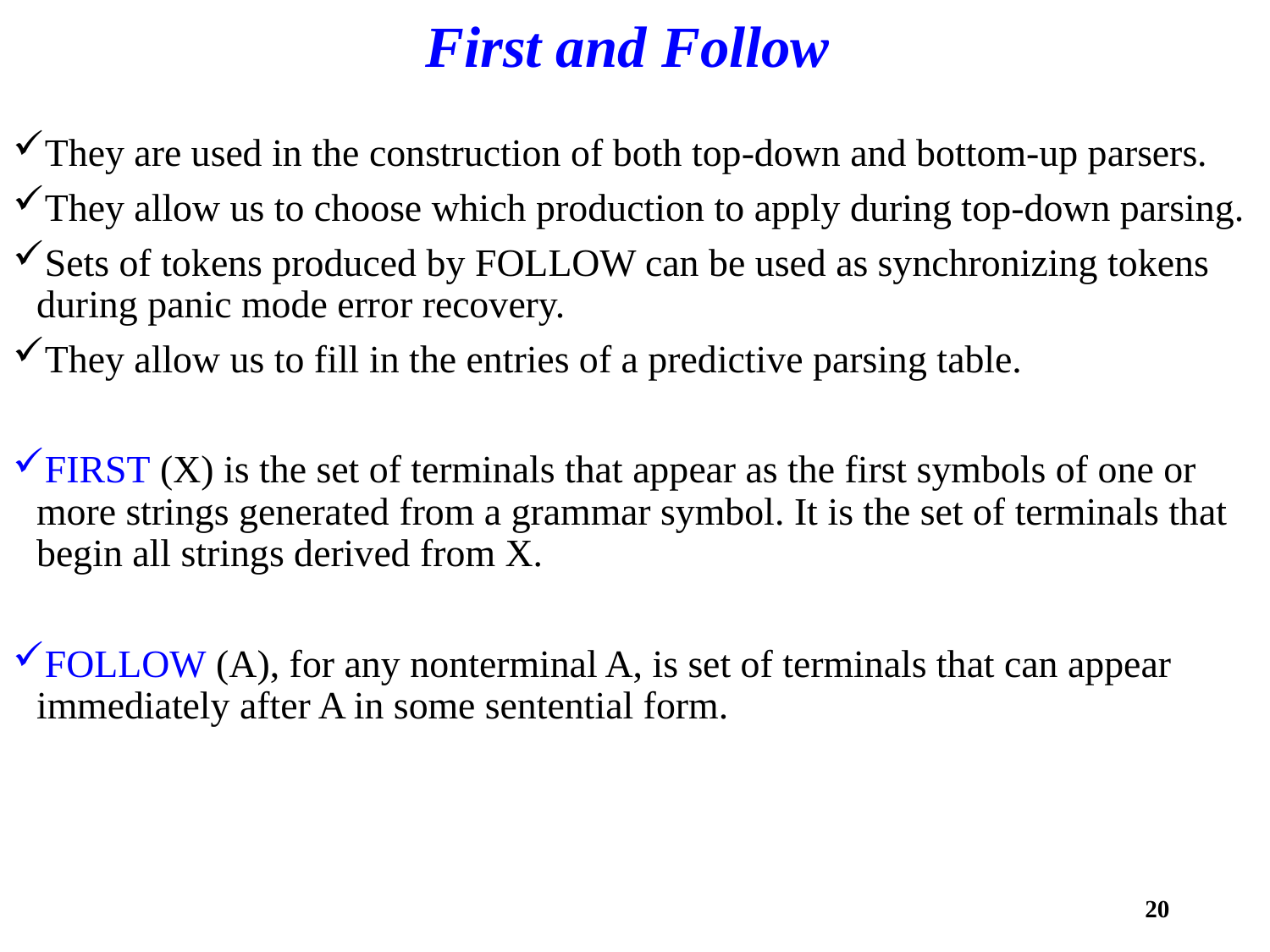

# First and Follow
They are used in the construction of both top-down and bottom-up parsers.
They allow us to choose which production to apply during top-down parsing.
Sets of tokens produced by FOLLOW can be used as synchronizing tokens during panic mode error recovery.
They allow us to fill in the entries of a predictive parsing table.

FIRST (X) is the set of terminals that appear as the first symbols of one or more strings generated from a grammar symbol. It is the set of terminals that begin all strings derived from X.

FOLLOW (A), for any nonterminal A, is set of terminals that can appear immediately after A in some sentential form.

20